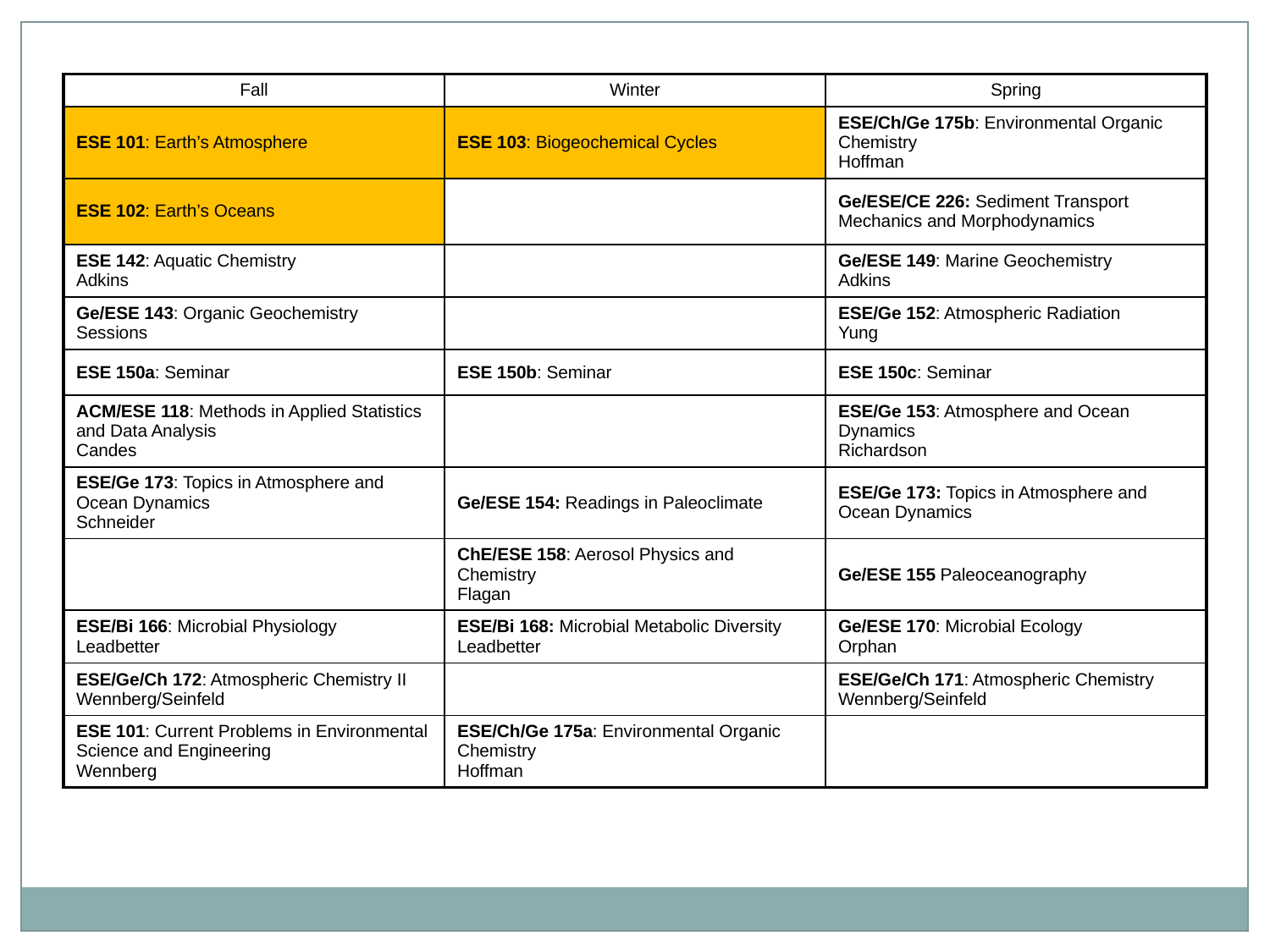

| Fall | Winter | Spring |
| --- | --- | --- |
| ESE 101: Earth’s Atmosphere | ESE 103: Biogeochemical Cycles | ESE/Ch/Ge 175b: Environmental Organic Chemistry Hoffman |
| ESE 102: Earth’s Oceans |  | Ge/ESE/CE 226: Sediment Transport Mechanics and Morphodynamics |
| ESE 142: Aquatic Chemistry Adkins |  | Ge/ESE 149: Marine Geochemistry Adkins |
| Ge/ESE 143: Organic Geochemistry Sessions |  | ESE/Ge 152: Atmospheric Radiation Yung |
| ESE 150a: Seminar | ESE 150b: Seminar | ESE 150c: Seminar |
| ACM/ESE 118: Methods in Applied Statistics and Data Analysis Candes |  | ESE/Ge 153: Atmosphere and Ocean Dynamics Richardson |
| ESE/Ge 173: Topics in Atmosphere and Ocean Dynamics Schneider | Ge/ESE 154: Readings in Paleoclimate | ESE/Ge 173: Topics in Atmosphere and Ocean Dynamics |
|  | ChE/ESE 158: Aerosol Physics and Chemistry Flagan | Ge/ESE 155 Paleoceanography |
| ESE/Bi 166: Microbial Physiology Leadbetter | ESE/Bi 168: Microbial Metabolic Diversity Leadbetter | Ge/ESE 170: Microbial Ecology Orphan |
| ESE/Ge/Ch 172: Atmospheric Chemistry II Wennberg/Seinfeld |  | ESE/Ge/Ch 171: Atmospheric Chemistry Wennberg/Seinfeld |
| ESE 101: Current Problems in Environmental Science and Engineering Wennberg | ESE/Ch/Ge 175a: Environmental Organic Chemistry Hoffman |  |